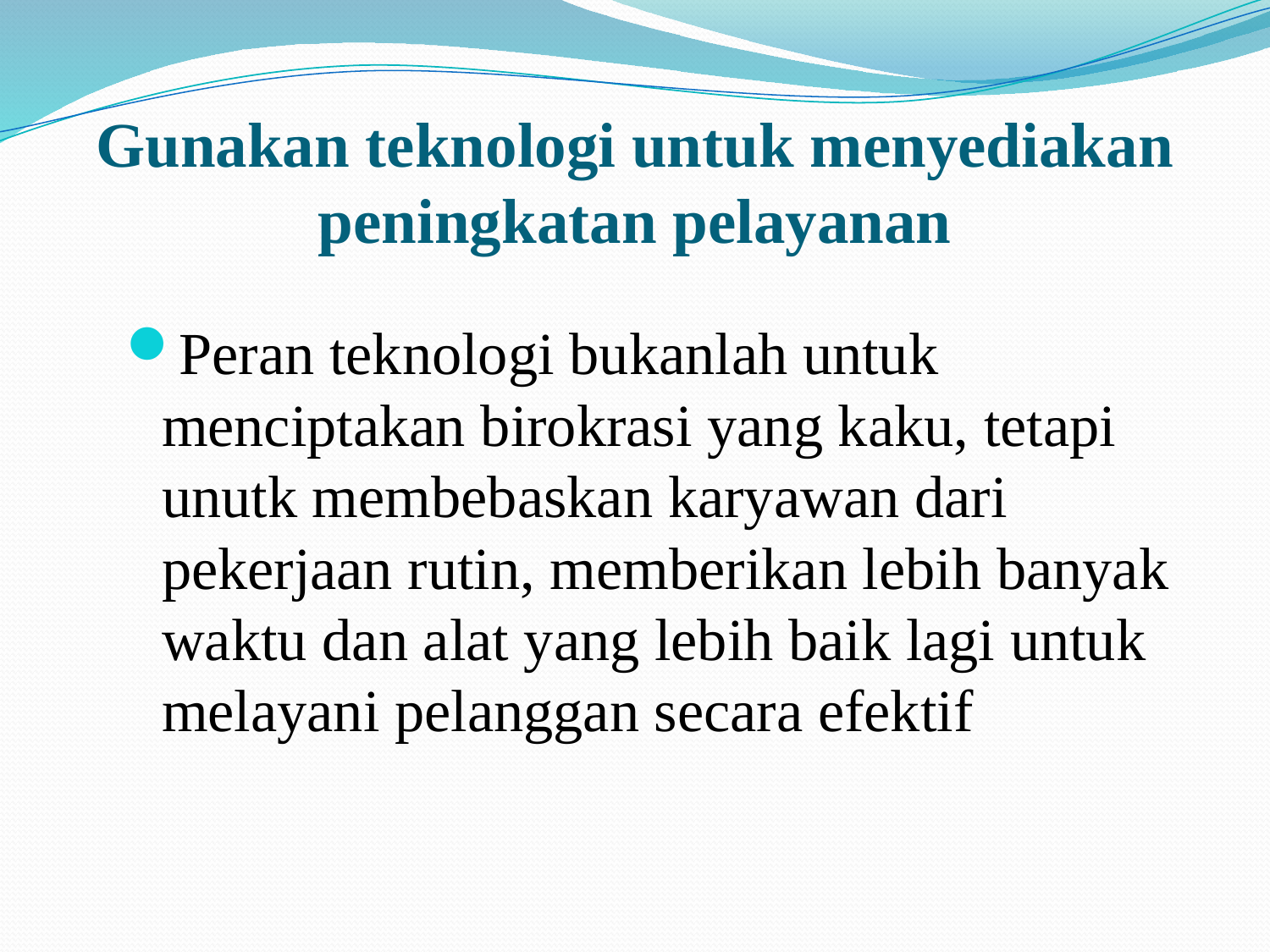

# Gunakan teknologi untuk menyediakan peningkatan pelayanan
Peran teknologi bukanlah untuk menciptakan birokrasi yang kaku, tetapi unutk membebaskan karyawan dari pekerjaan rutin, memberikan lebih banyak waktu dan alat yang lebih baik lagi untuk melayani pelanggan secara efektif